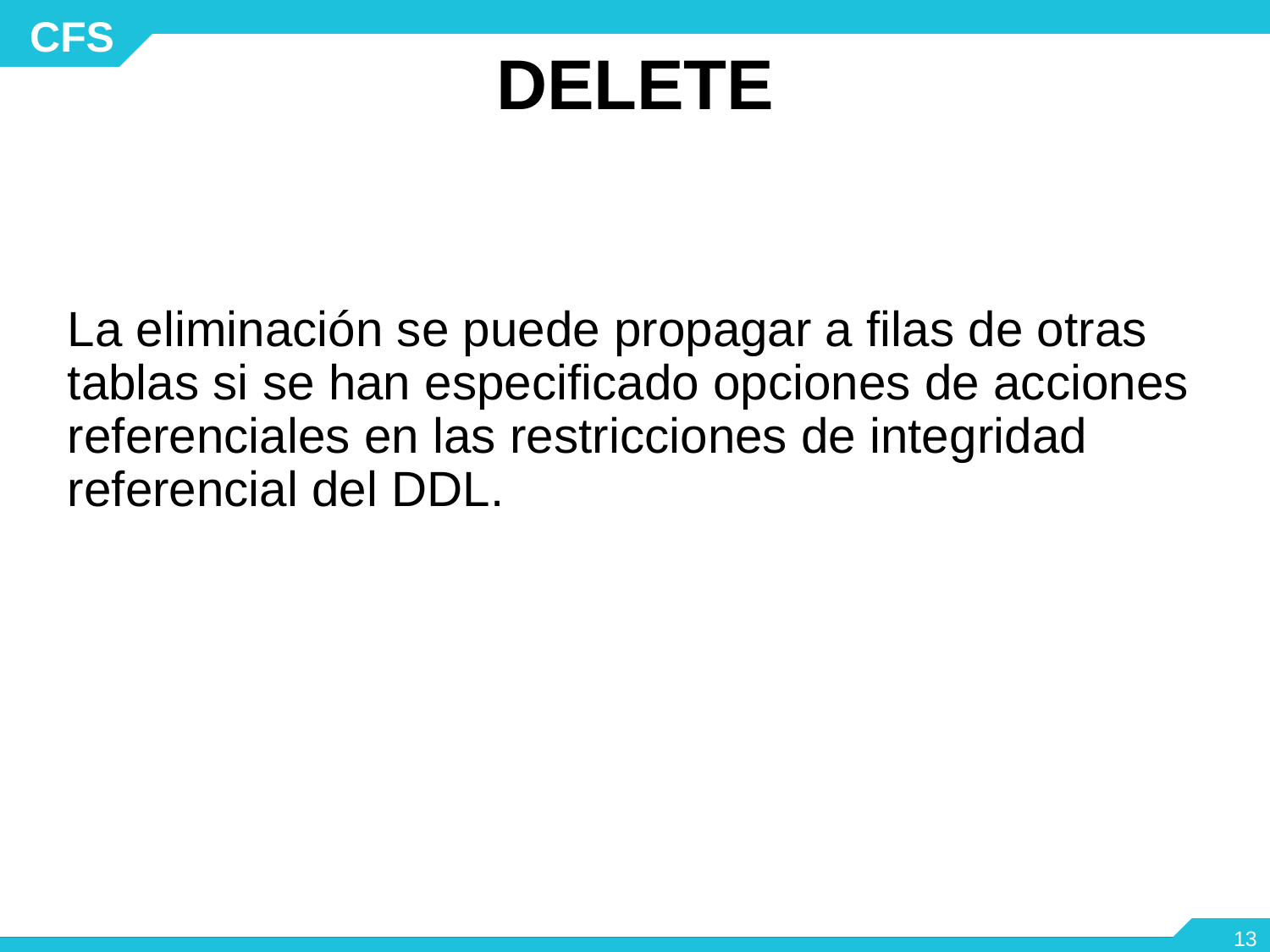

# DELETE
La eliminación se puede propagar a filas de otras tablas si se han especificado opciones de acciones referenciales en las restricciones de integridad referencial del DDL.
13